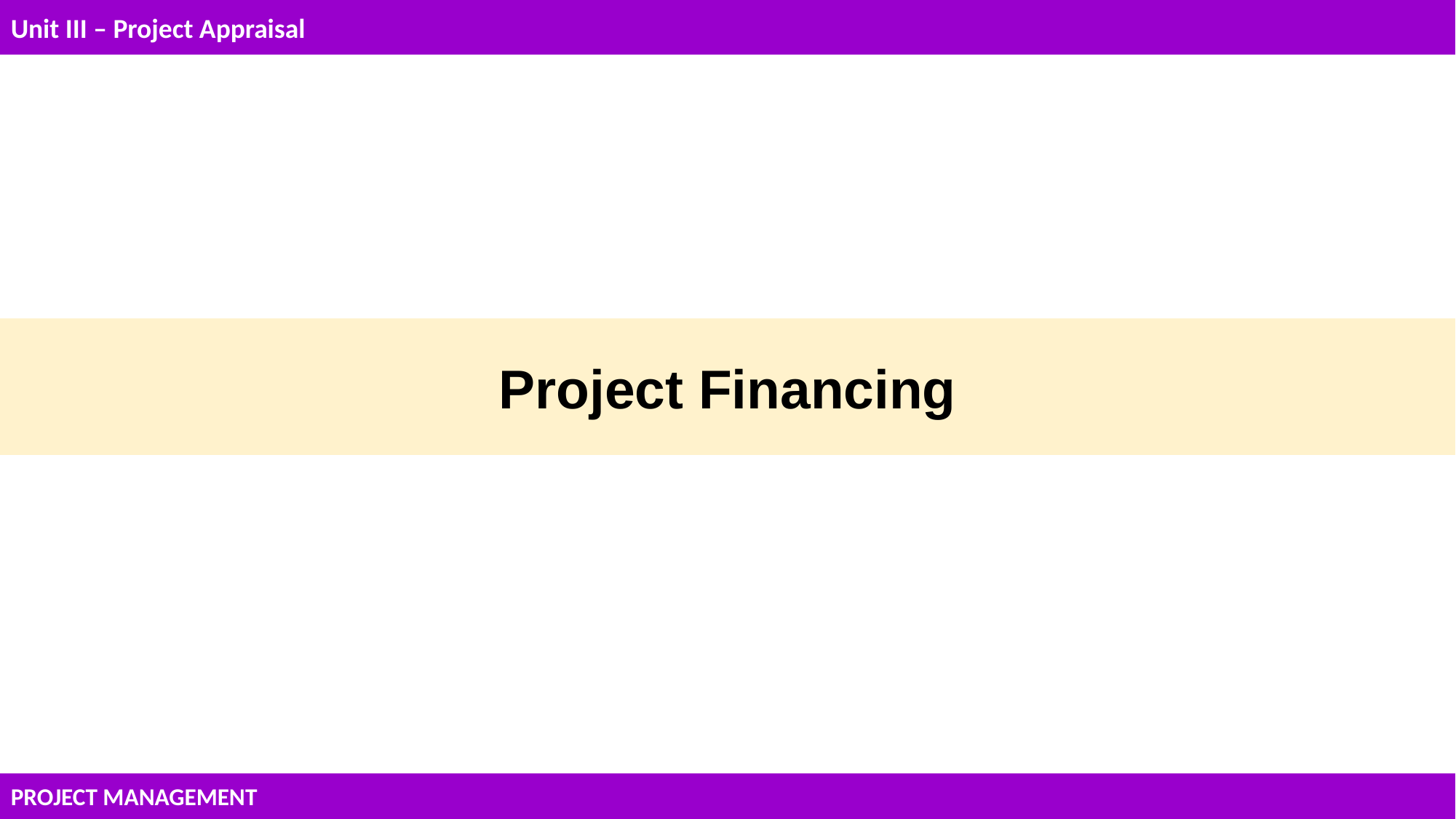

Unit III – Project Appraisal
Project Financing
PROJECT MANAGEMENT